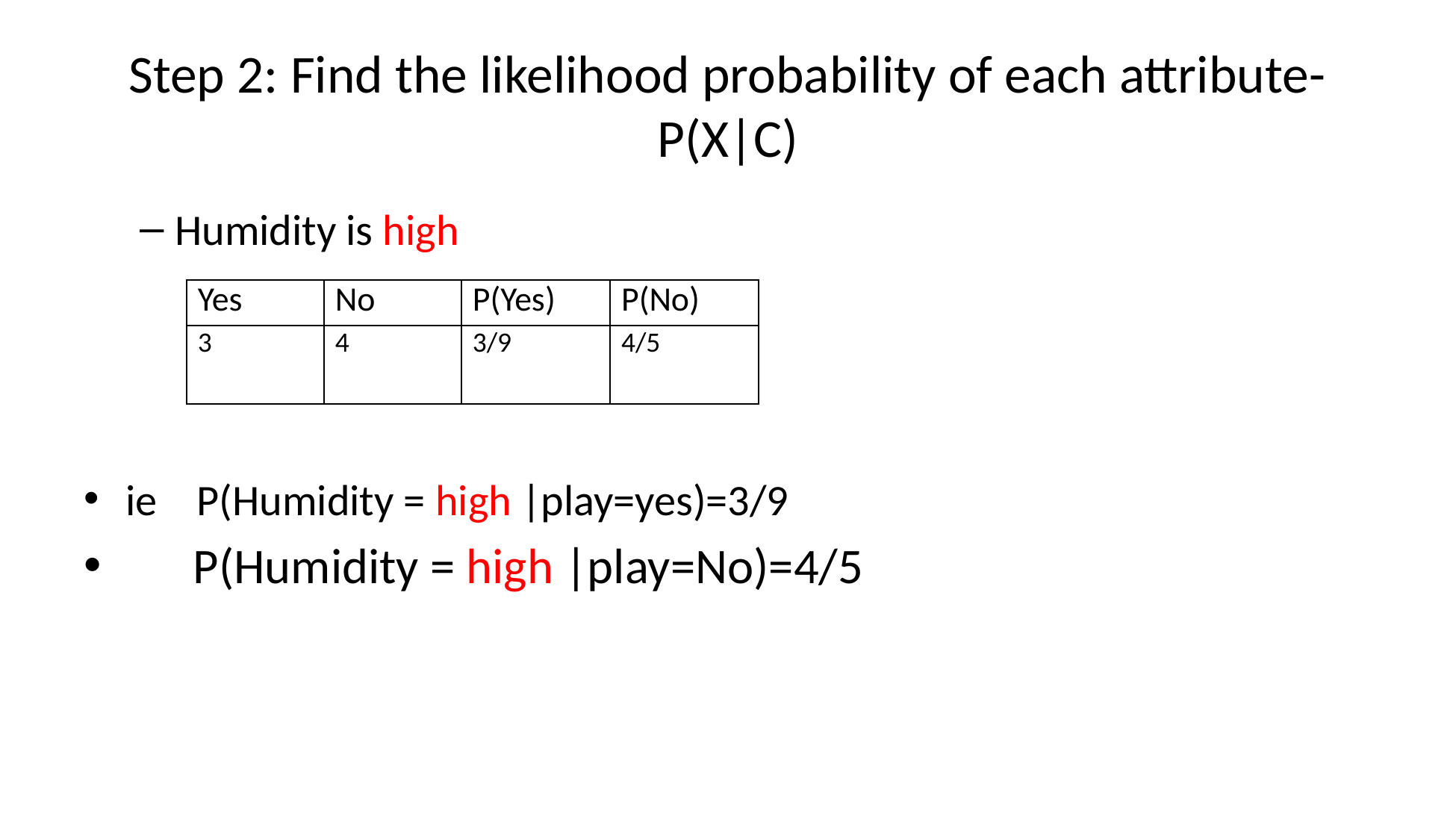

# Step 2: Find the likelihood probability of each attribute-P(X|C)
Humidity is high

ie    P(Humidity = high |play=yes)=3/9
      P(Humidity = high |play=No)=4/5

| Yes | No | P(Yes) | P(No) |
| --- | --- | --- | --- |
| 3 | 4 | 3/9 | 4/5 |